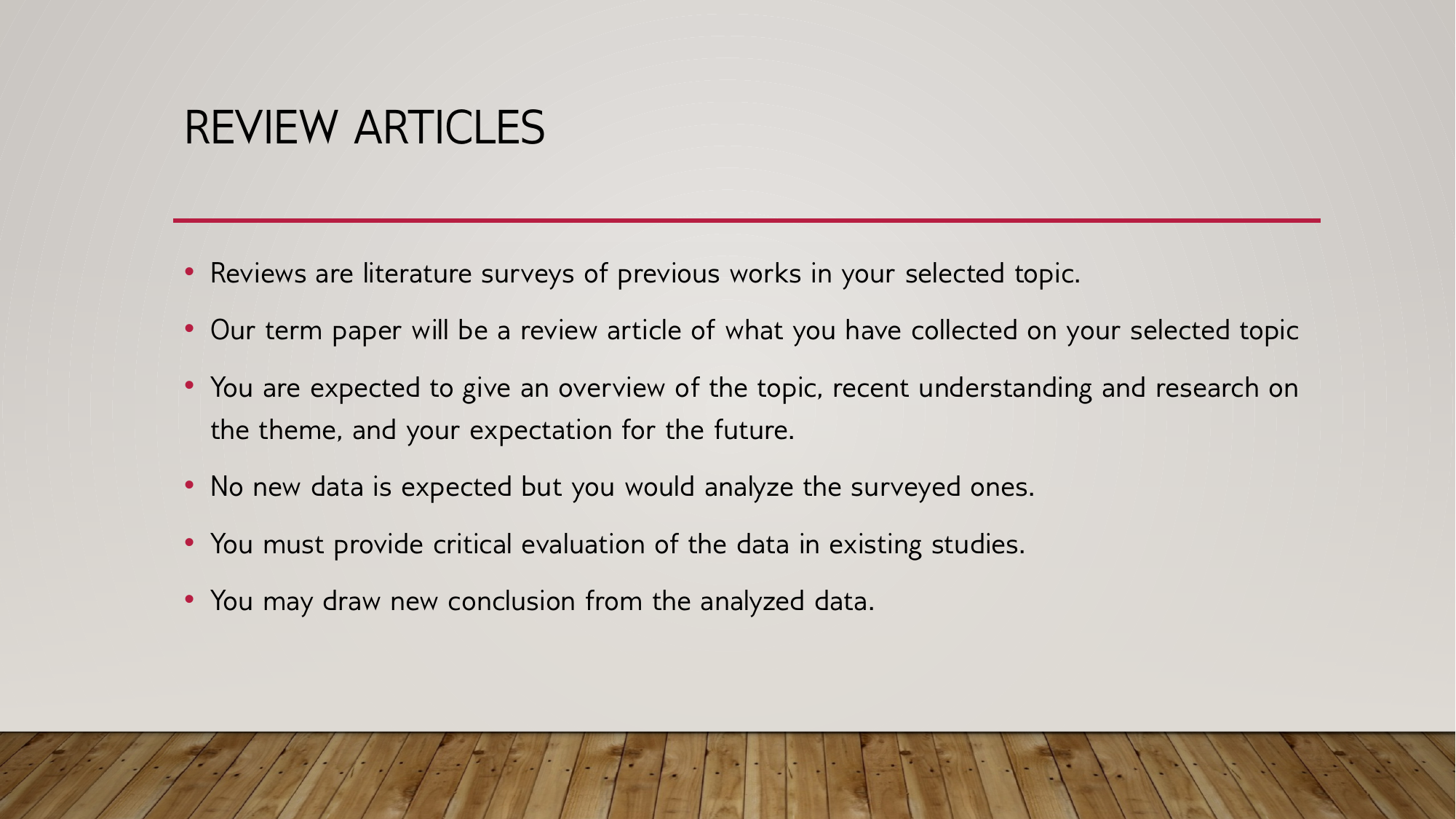

# Review articles
Reviews are literature surveys of previous works in your selected topic.
Our term paper will be a review article of what you have collected on your selected topic
You are expected to give an overview of the topic, recent understanding and research on the theme, and your expectation for the future.
No new data is expected but you would analyze the surveyed ones.
You must provide critical evaluation of the data in existing studies.
You may draw new conclusion from the analyzed data.